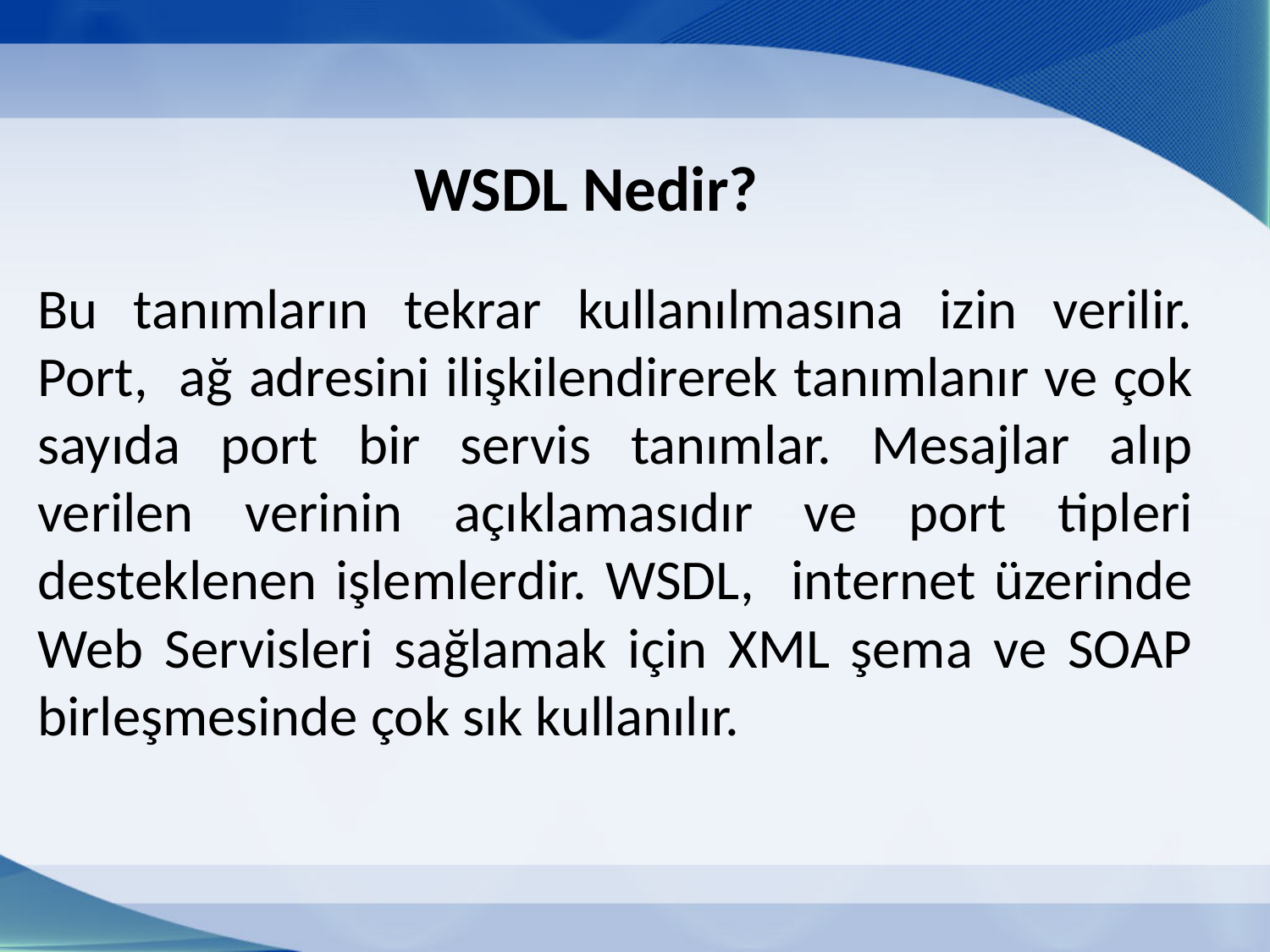

# WSDL Nedir?
Bu tanımların tekrar kullanılmasına izin verilir. Port,  ağ adresini ilişkilendirerek tanımlanır ve çok sayıda port bir servis tanımlar. Mesajlar alıp verilen verinin açıklamasıdır ve port tipleri desteklenen işlemlerdir. WSDL,  internet üzerinde Web Servisleri sağlamak için XML şema ve SOAP birleşmesinde çok sık kullanılır.